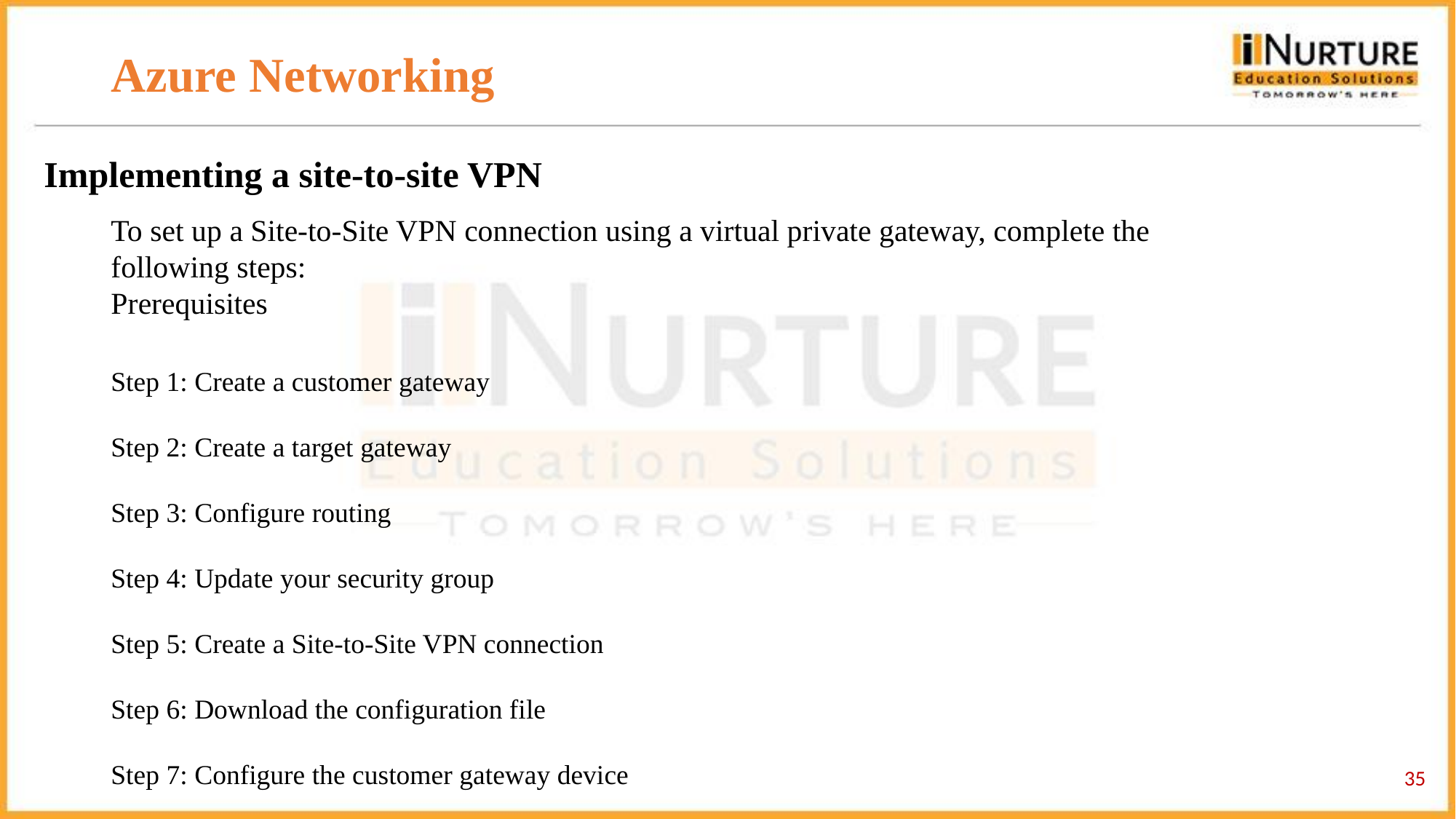

# Azure Networking
Implementing a site-to-site VPN

To set up a Site-to-Site VPN connection using a virtual private gateway, complete the following steps:
Prerequisites

Step 1: Create a customer gateway

Step 2: Create a target gateway

Step 3: Configure routing

Step 4: Update your security group

Step 5: Create a Site-to-Site VPN connection

Step 6: Download the configuration file

Step 7: Configure the customer gateway device
35